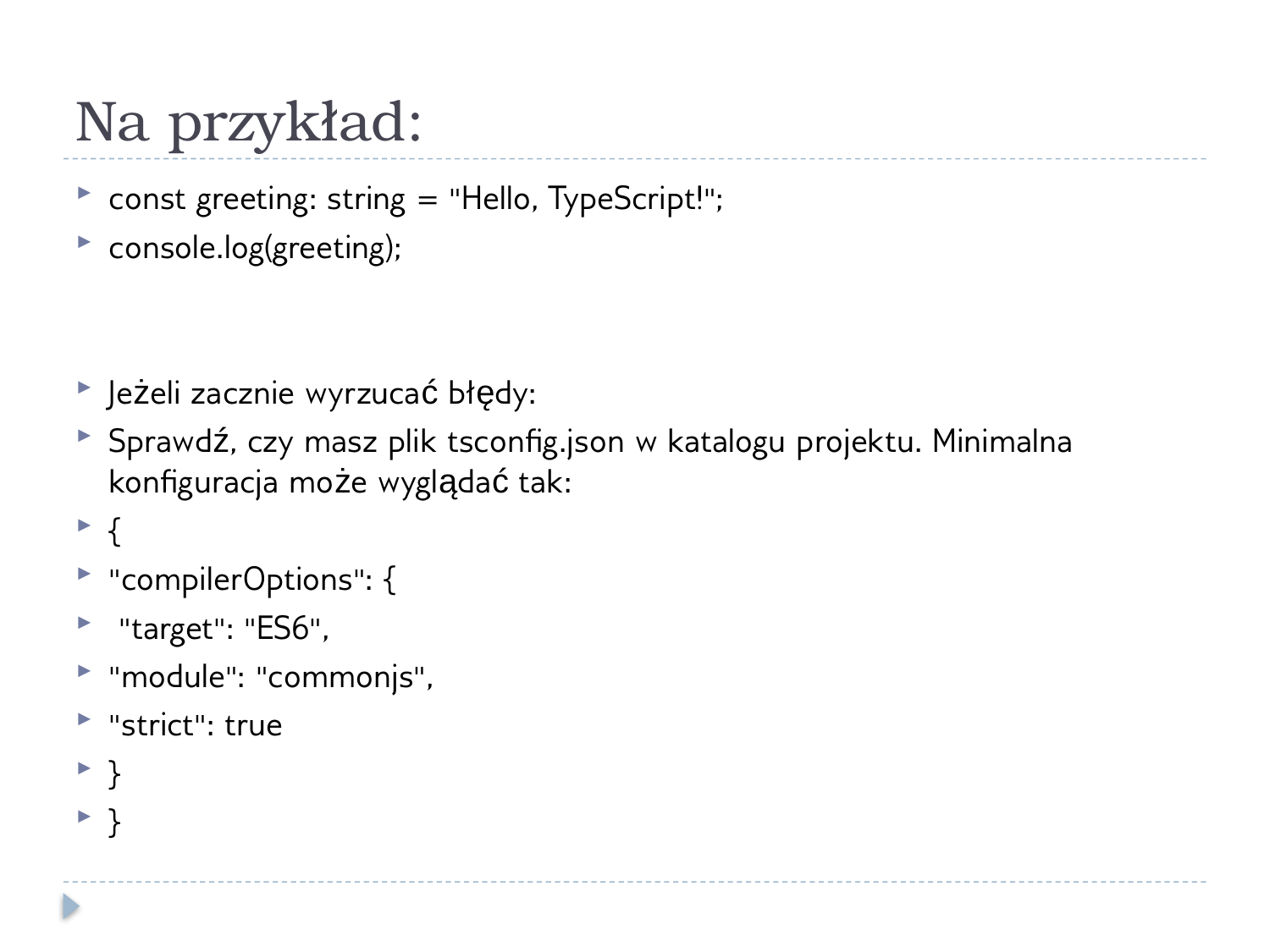

# Na przykład:
const greeting: string = "Hello, TypeScript!";
console.log(greeting);

Jeżeli zacznie wyrzucać błędy:
Sprawdź, czy masz plik tsconfig.json w katalogu projektu. Minimalna konfiguracja może wyglądać tak:
{
"compilerOptions": {
 "target": "ES6",
"module": "commonjs",
"strict": true
}
}